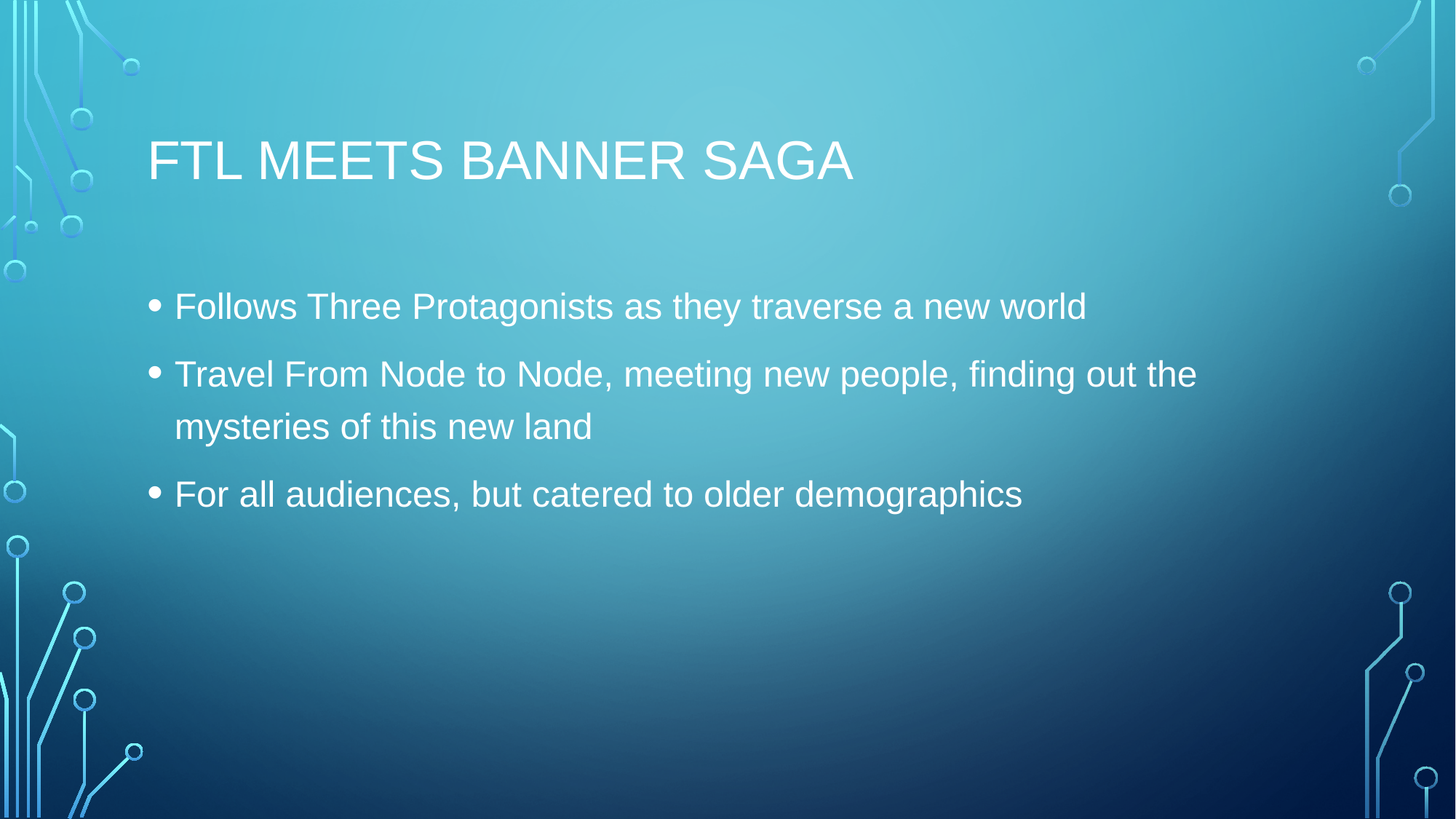

# FTL meets Banner Saga
Follows Three Protagonists as they traverse a new world
Travel From Node to Node, meeting new people, finding out the mysteries of this new land
For all audiences, but catered to older demographics